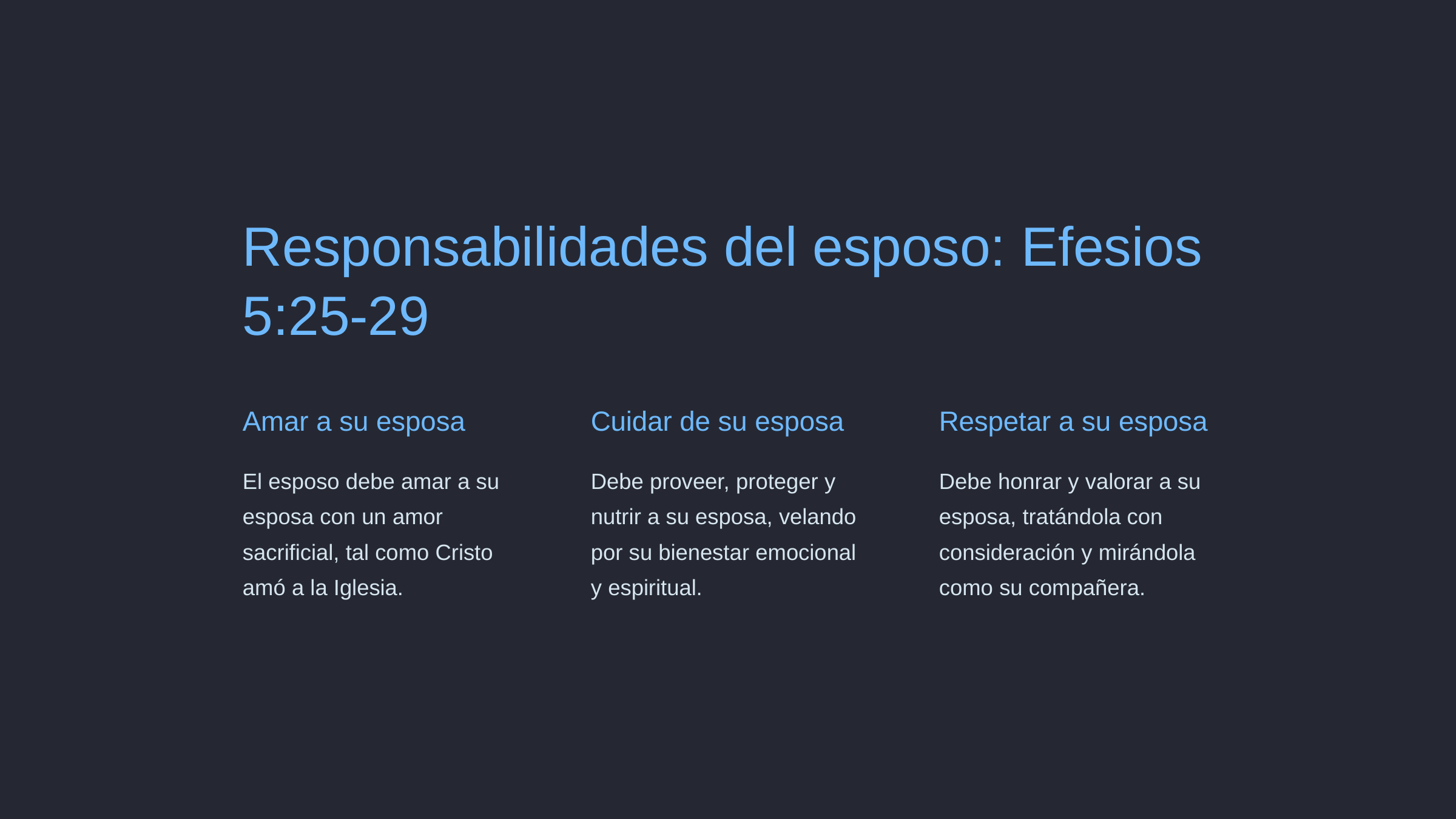

Responsabilidades del esposo: Efesios 5:25-29
Amar a su esposa
Cuidar de su esposa
Respetar a su esposa
El esposo debe amar a su esposa con un amor sacrificial, tal como Cristo amó a la Iglesia.
Debe proveer, proteger y nutrir a su esposa, velando por su bienestar emocional y espiritual.
Debe honrar y valorar a su esposa, tratándola con consideración y mirándola como su compañera.